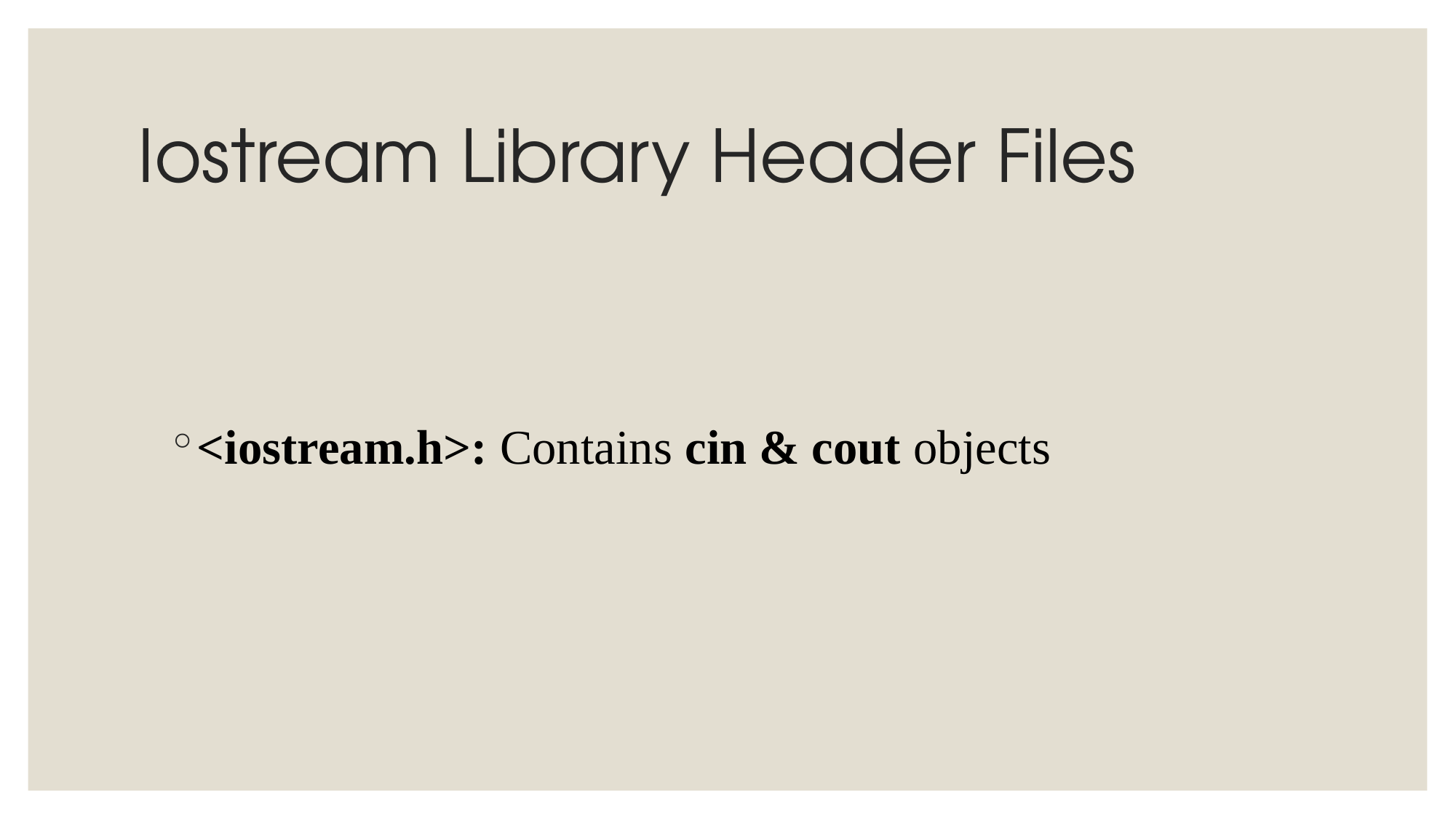

# Iostream Library Header Files

<iostream.h>: Contains cin & cout objects